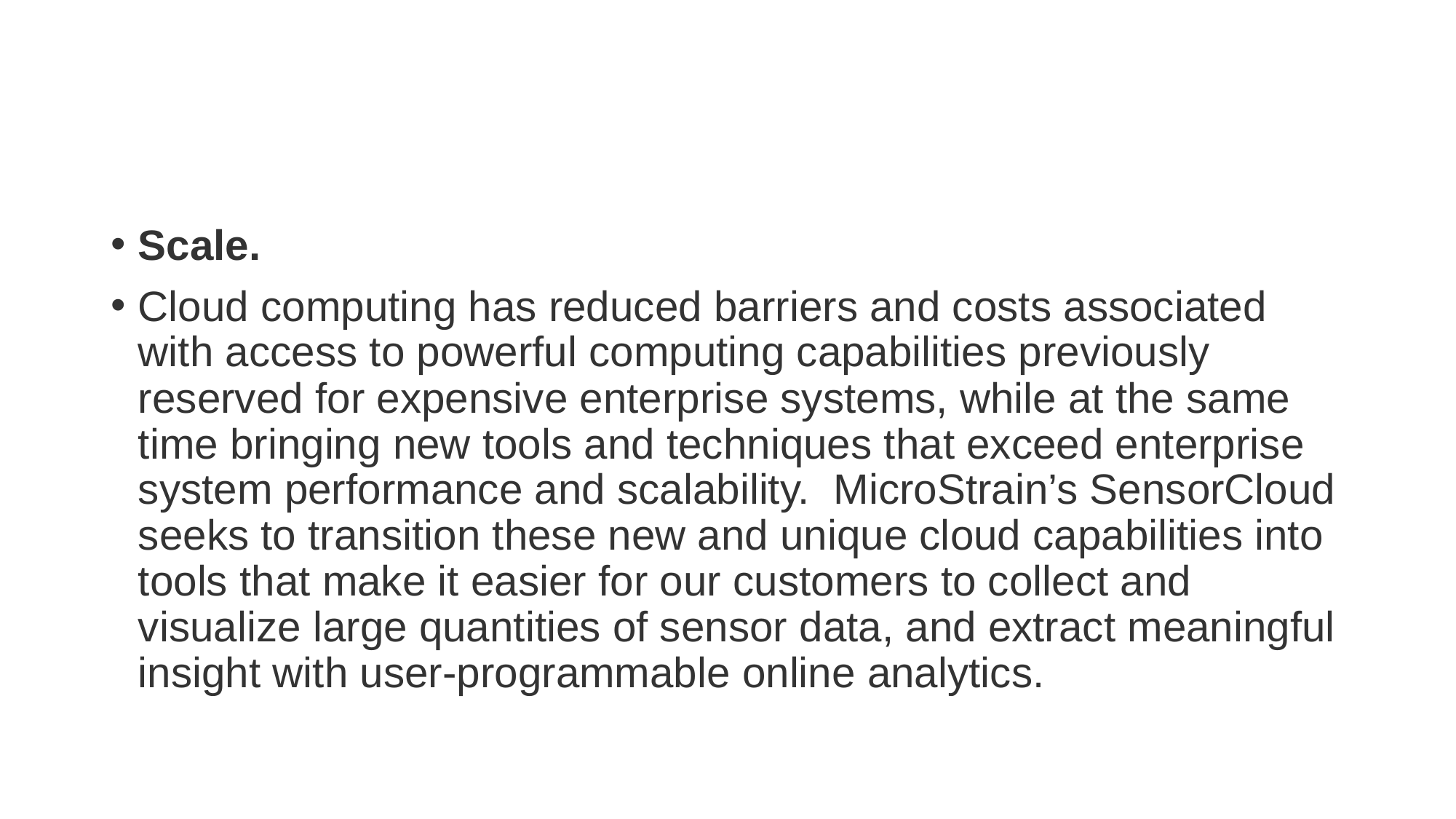

#
Scale.
Cloud computing has reduced barriers and costs associated with access to powerful computing capabilities previously reserved for expensive enterprise systems, while at the same time bringing new tools and techniques that exceed enterprise system performance and scalability.  MicroStrain’s SensorCloud seeks to transition these new and unique cloud capabilities into tools that make it easier for our customers to collect and visualize large quantities of sensor data, and extract meaningful insight with user-programmable online analytics.